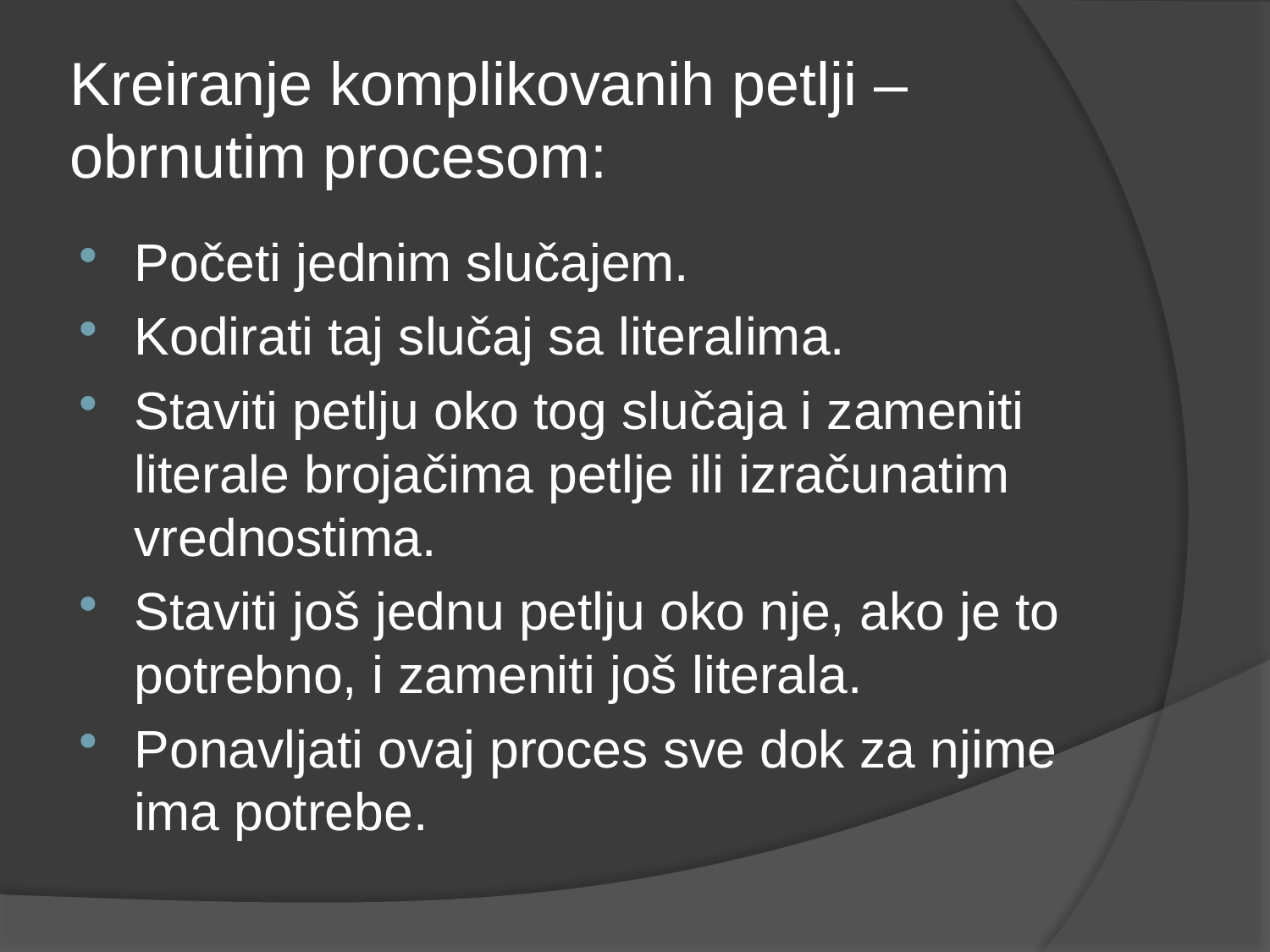

# Kreiranje komplikovanih petlji – obrnutim procesom:
Početi jednim slučajem.
Kodirati taj slučaj sa literalima.
Staviti petlju oko tog slučaja i zameniti literale brojačima petlje ili izračunatim vrednostima.
Staviti još jednu petlju oko nje, ako je to potrebno, i zameniti još literala.
Ponavljati ovaj proces sve dok za njime ima potrebe.